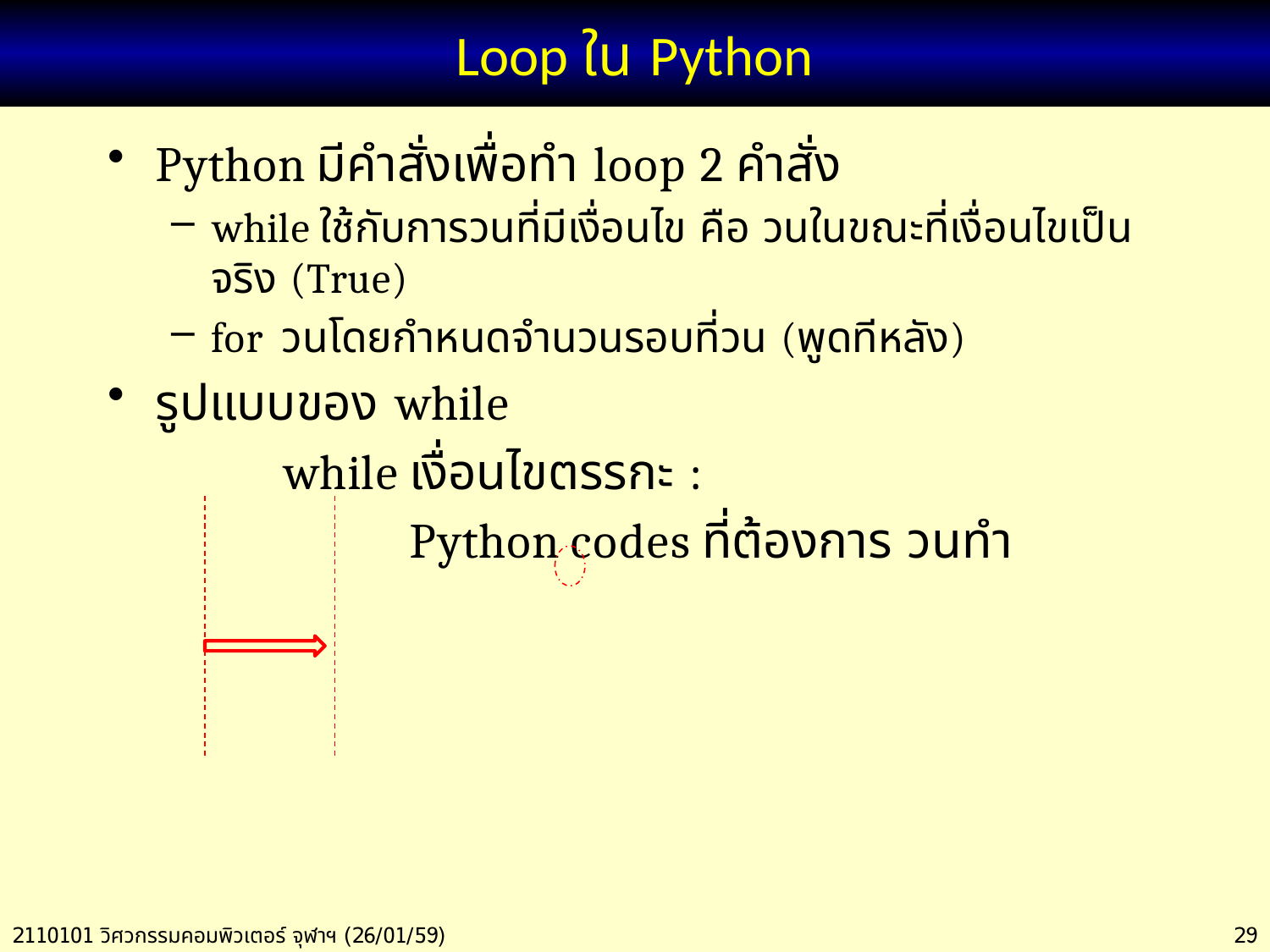

# Loop ใน Python
Python มีคำสั่งเพื่อทำ loop 2 คำสั่ง
while ใช้กับการวนที่มีเงื่อนไข คือ วนในขณะที่เงื่อนไขเป็นจริง (True)
for  วนโดยกำหนดจำนวนรอบที่วน (พูดทีหลัง)
รูปแบบของ while
		while เงื่อนไขตรรกะ :
			Python codes ที่ต้องการ วนทำ